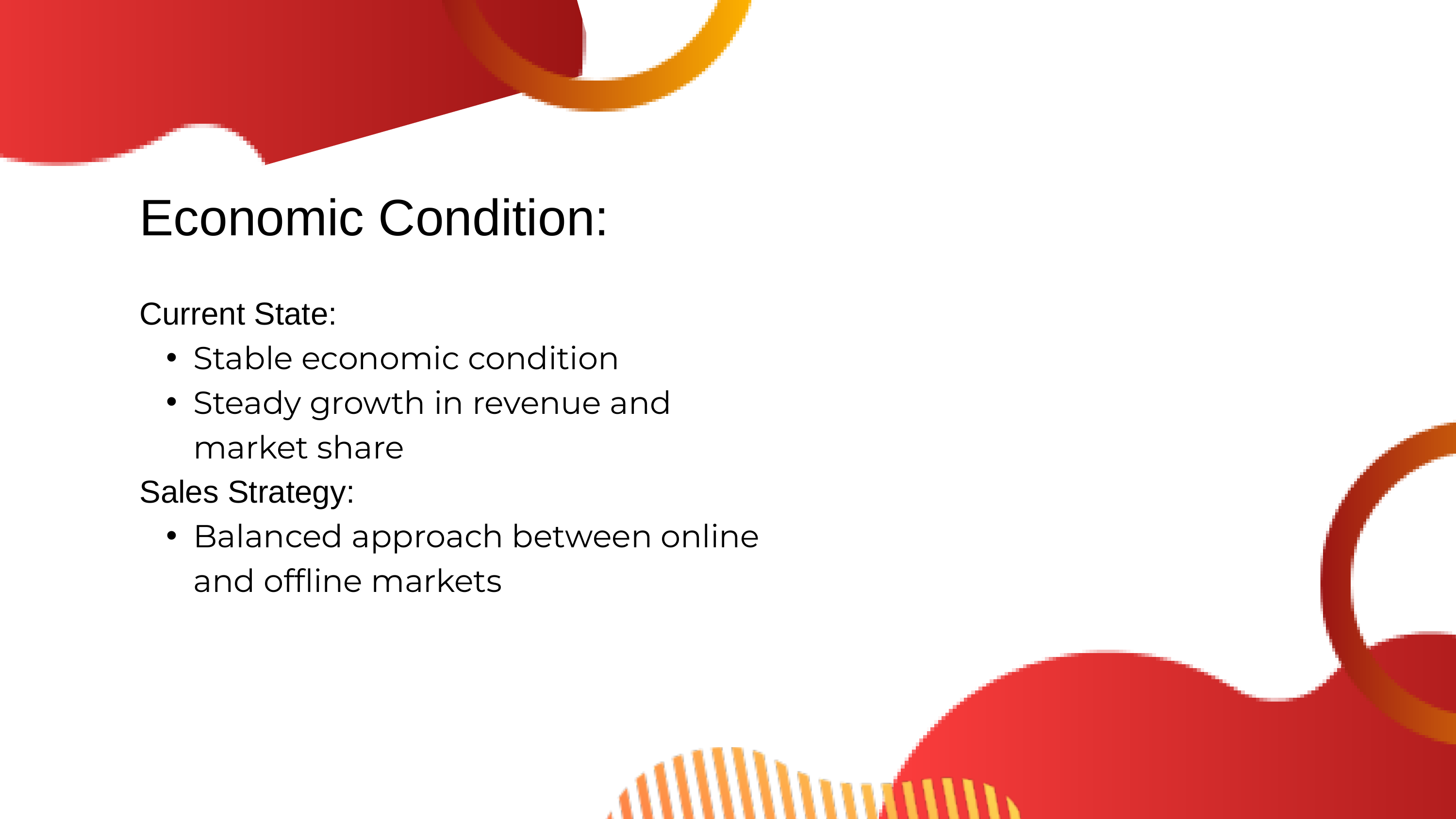

Economic Condition:
Current State:
Stable economic condition
Steady growth in revenue and market share
Sales Strategy:
Balanced approach between online and offline markets